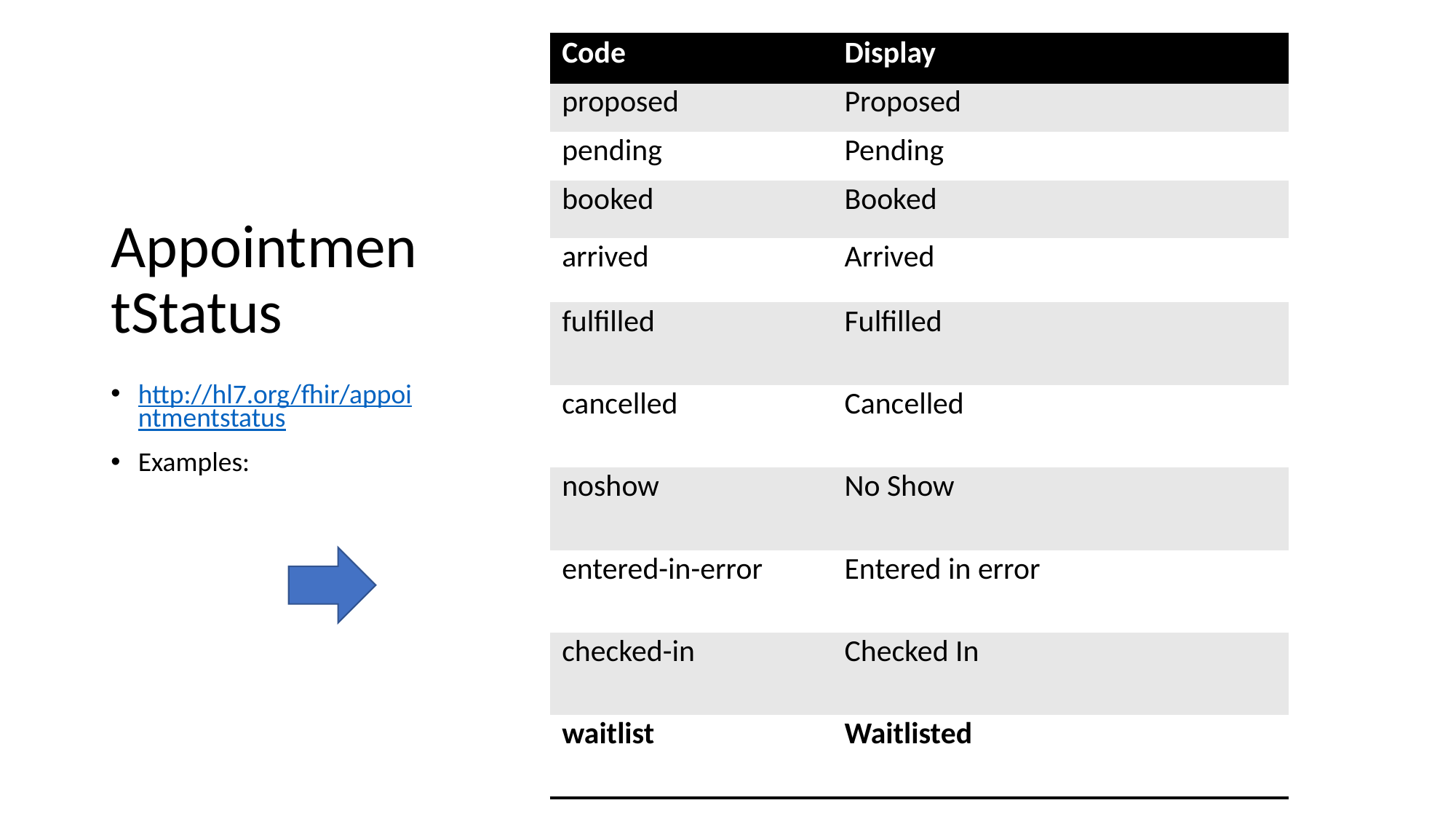

| Code | Display |
| --- | --- |
| proposed | Proposed |
| pending | Pending |
| booked | Booked |
| arrived | Arrived |
| fulfilled | Fulfilled |
| cancelled | Cancelled |
| noshow | No Show |
| entered-in-error | Entered in error |
| checked-in | Checked In |
| waitlist | Waitlisted |
# AppointmentStatus
http://hl7.org/fhir/appointmentstatus
Examples: